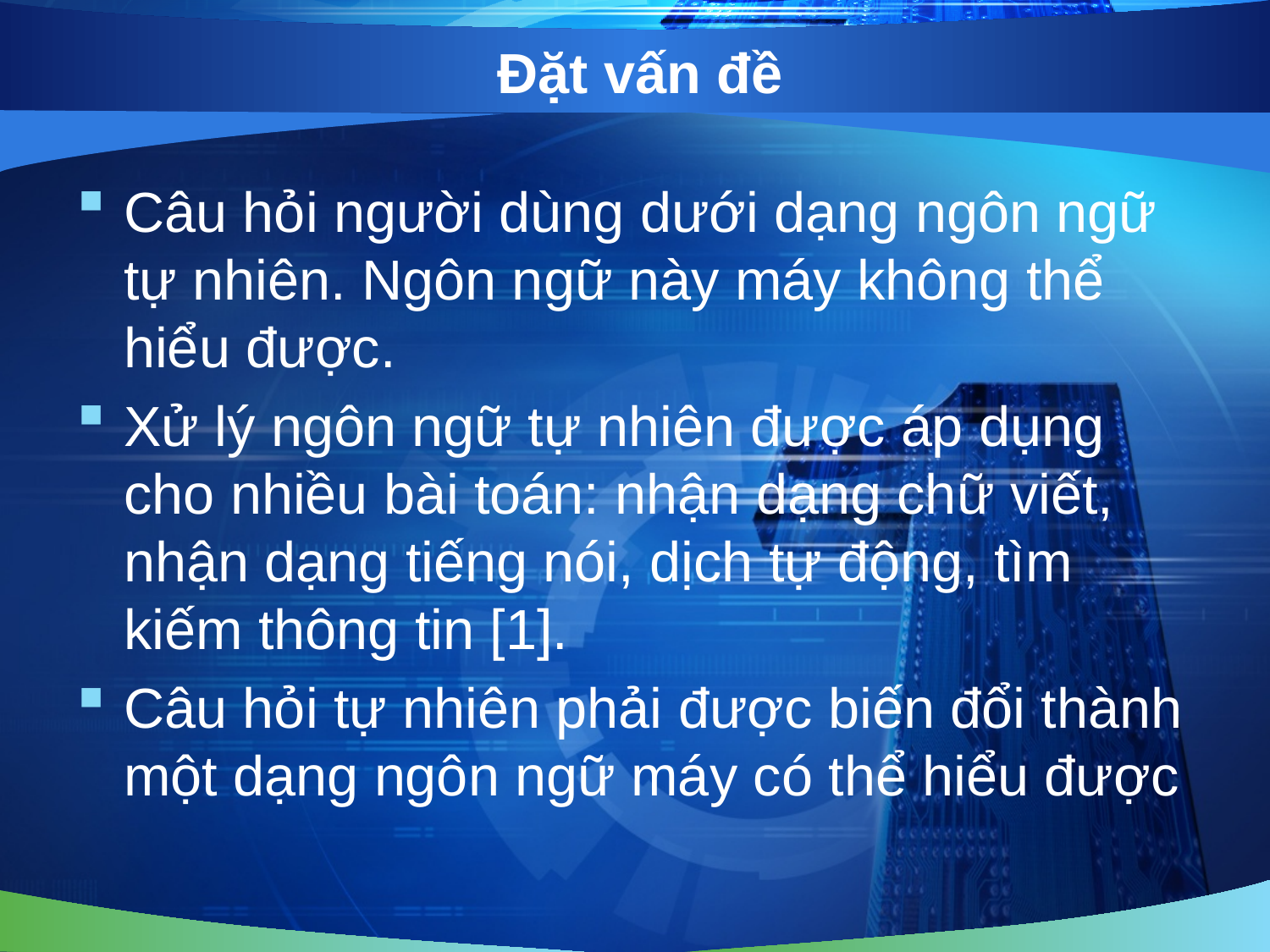

# Đặt vấn đề
Câu hỏi người dùng dưới dạng ngôn ngữ tự nhiên. Ngôn ngữ này máy không thể hiểu được.
Xử lý ngôn ngữ tự nhiên được áp dụng cho nhiều bài toán: nhận dạng chữ viết, nhận dạng tiếng nói, dịch tự động, tìm kiếm thông tin [1].
Câu hỏi tự nhiên phải được biến đổi thành một dạng ngôn ngữ máy có thể hiểu được